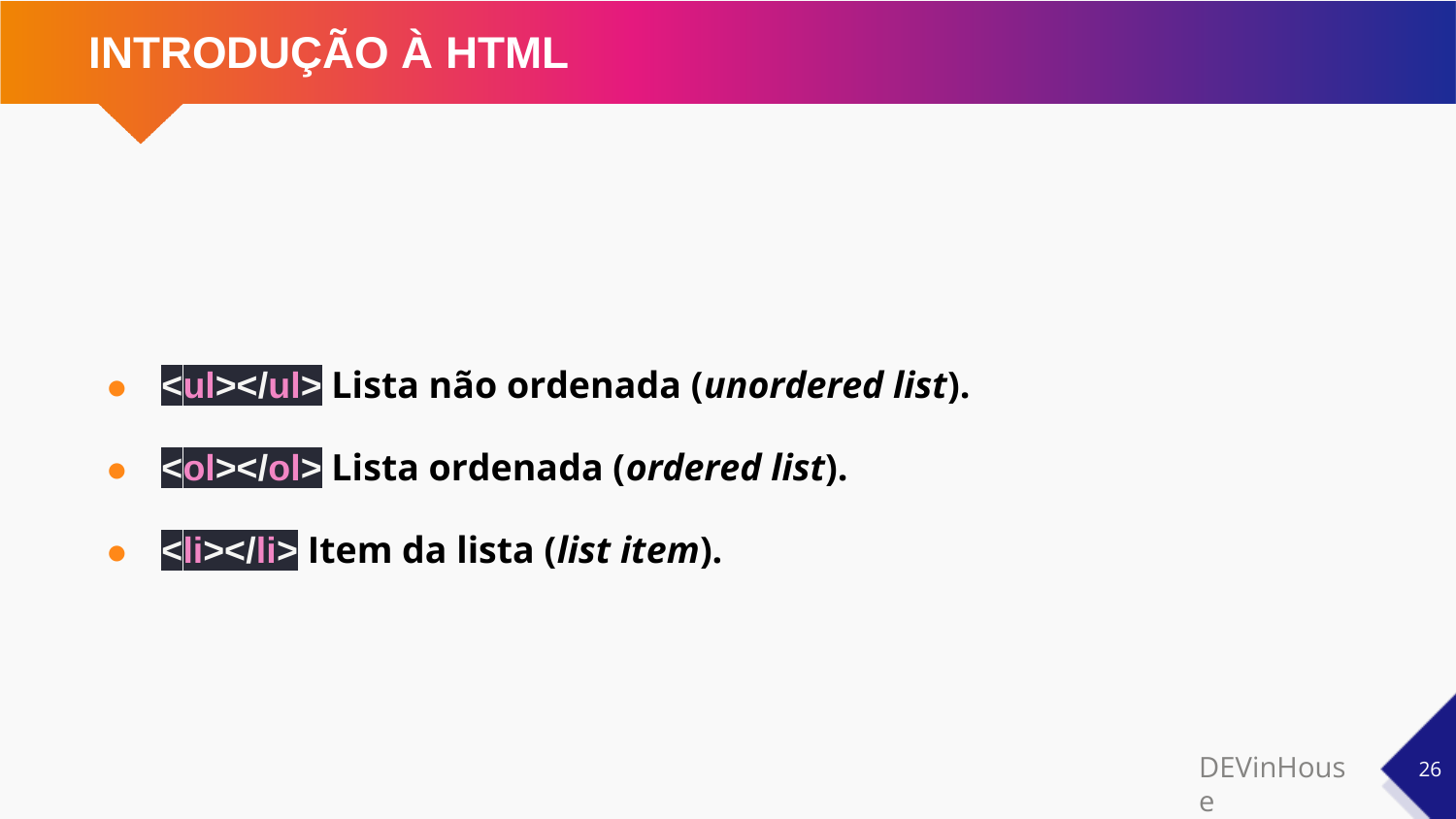

# INTRODUÇÃO À HTML
<ul></ul> Lista não ordenada (unordered list).
<ol></ol> Lista ordenada (ordered list).
<li></li> Item da lista (list item).
26